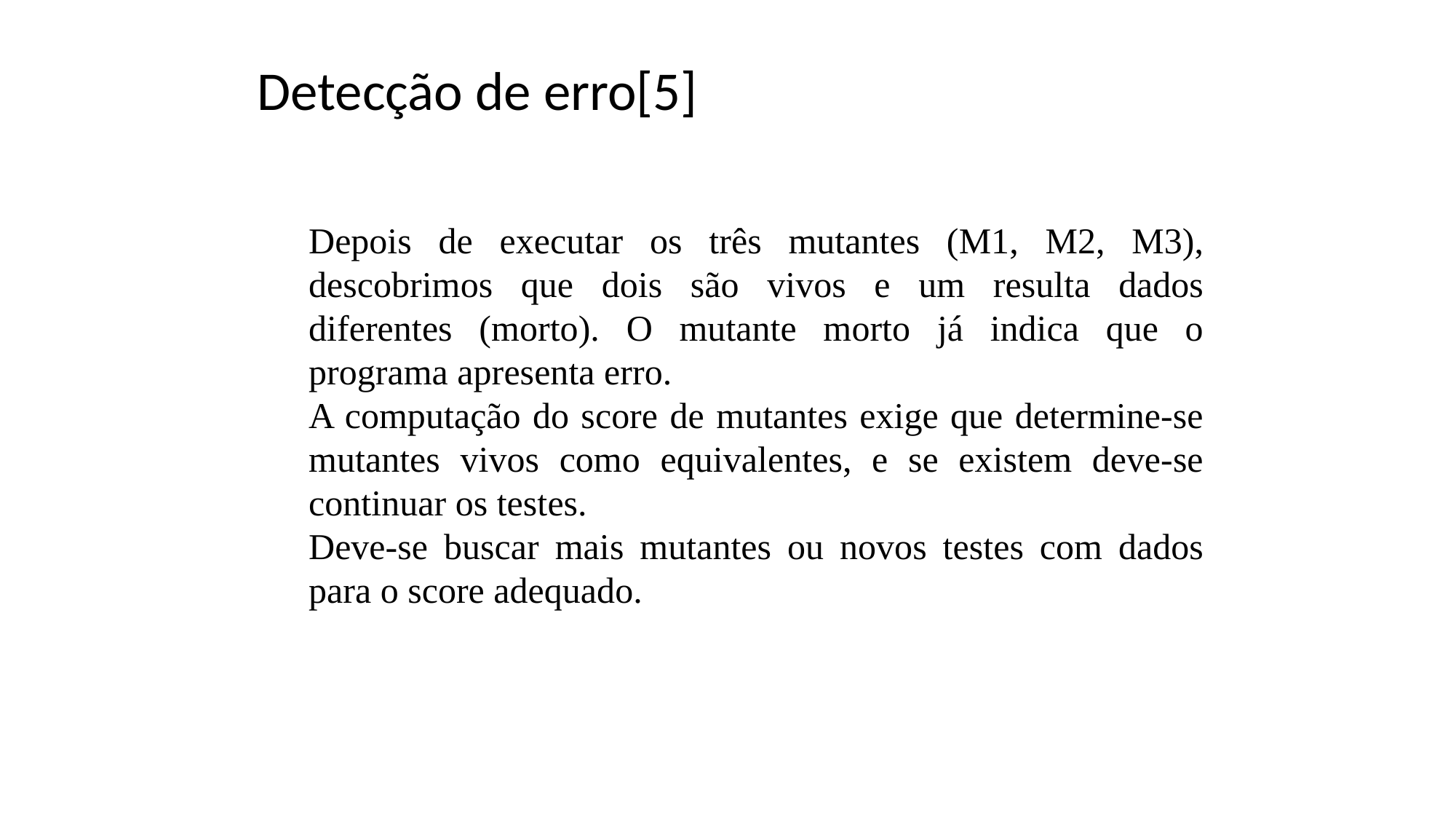

# Detecção de erro[5]
Depois de executar os três mutantes (M1, M2, M3), descobrimos que dois são vivos e um resulta dados diferentes (morto). O mutante morto já indica que o programa apresenta erro.
A computação do score de mutantes exige que determine-se mutantes vivos como equivalentes, e se existem deve-se continuar os testes.
Deve-se buscar mais mutantes ou novos testes com dados para o score adequado.